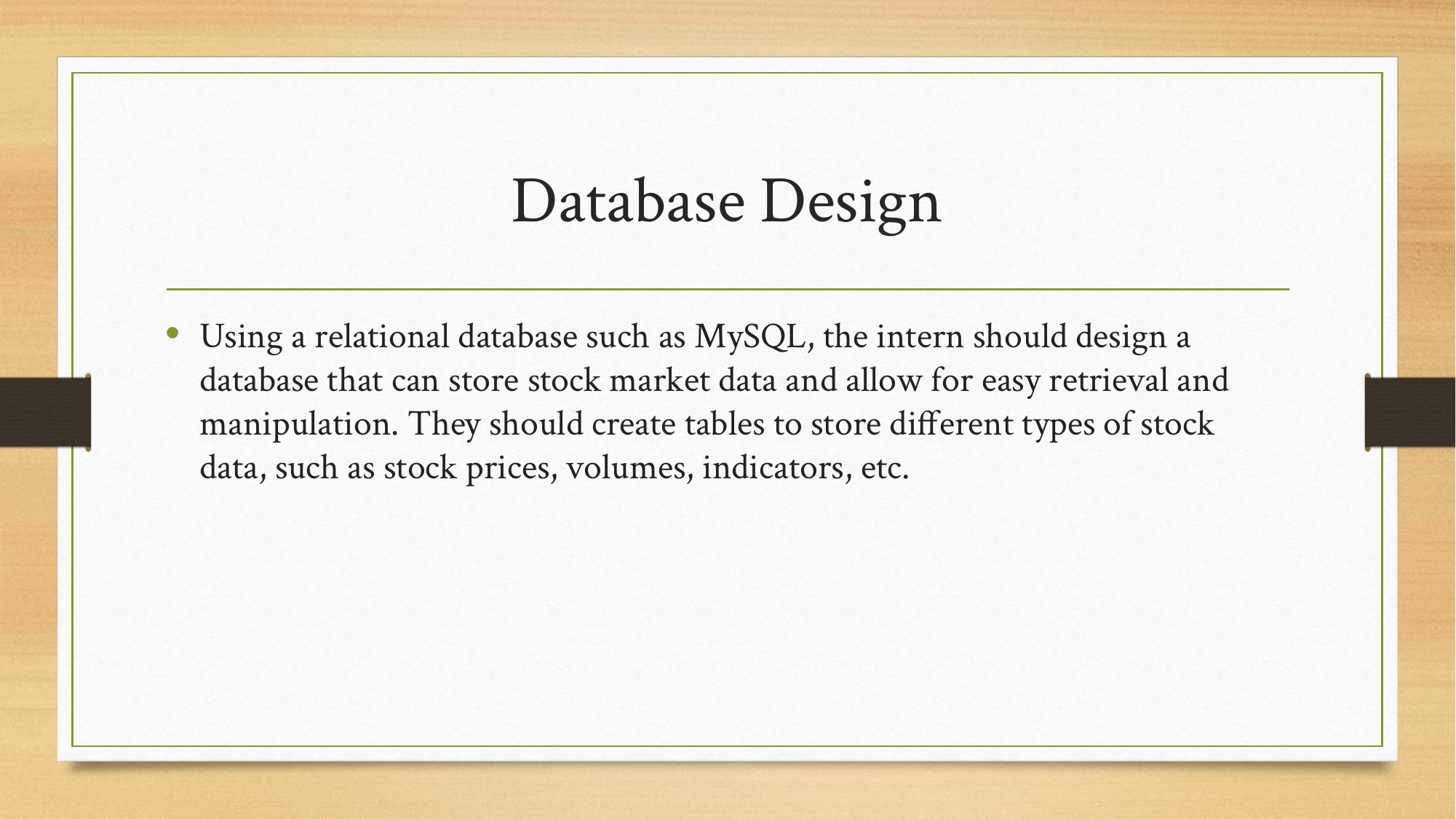

# Database Design
Using a relational database such as MySQL, the intern should design a database that can store stock market data and allow for easy retrieval and manipulation. They should create tables to store different types of stock data, such as stock prices, volumes, indicators, etc.